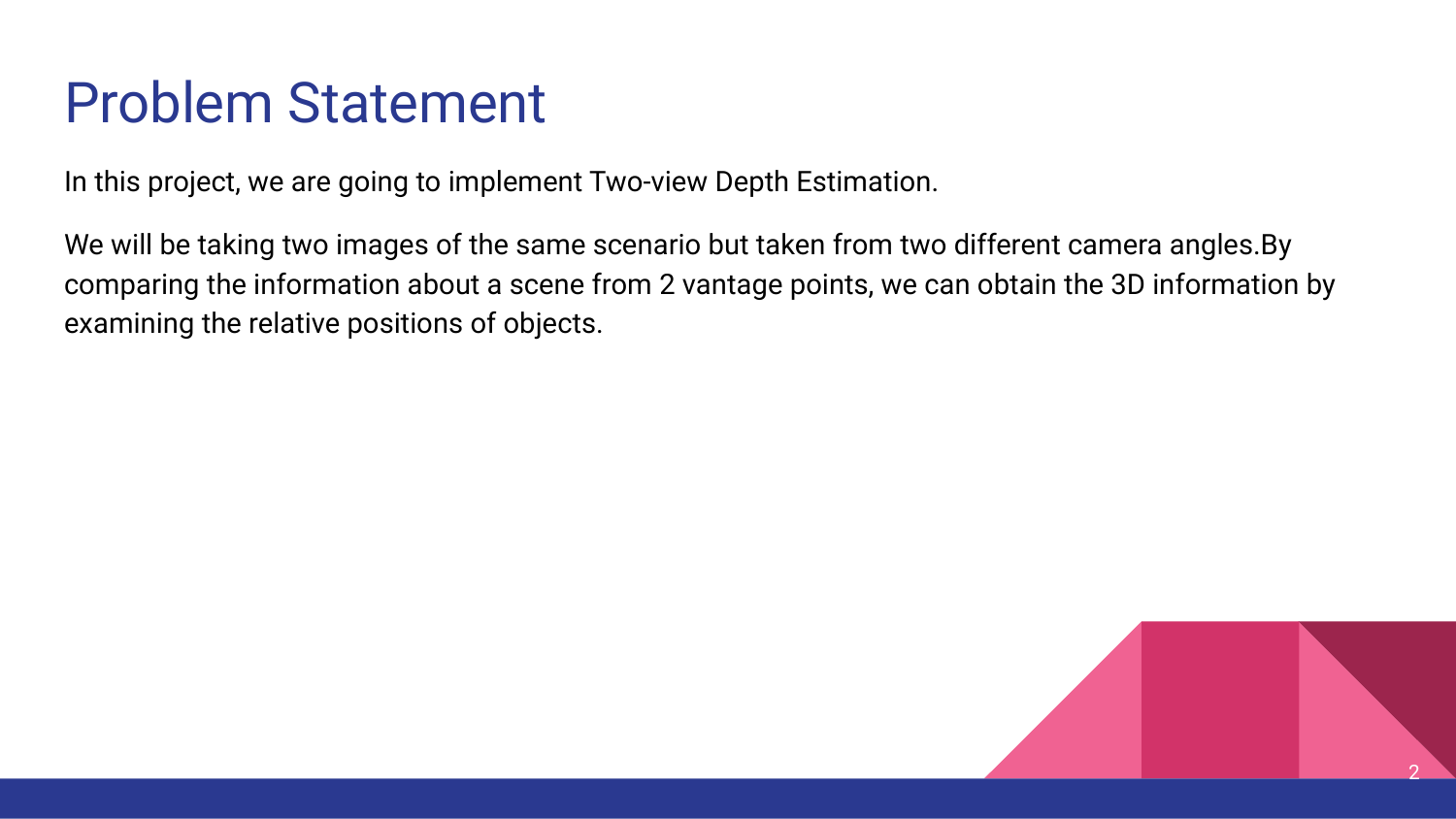

# Problem Statement
In this project, we are going to implement Two-view Depth Estimation.
We will be taking two images of the same scenario but taken from two different camera angles.By comparing the information about a scene from 2 vantage points, we can obtain the 3D information by examining the relative positions of objects.
2